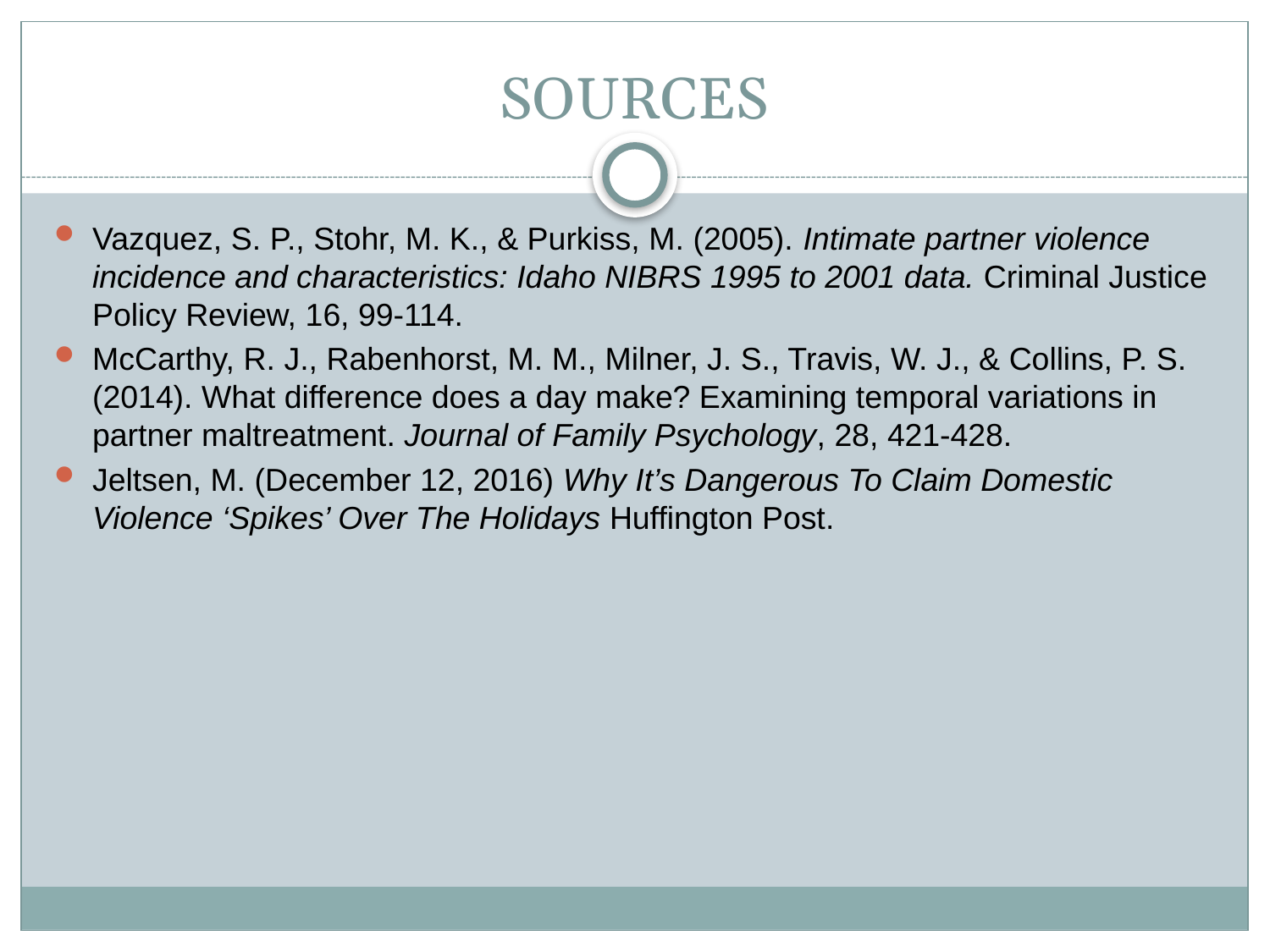

# SOURCES
Vazquez, S. P., Stohr, M. K., & Purkiss, M. (2005). Intimate partner violence incidence and characteristics: Idaho NIBRS 1995 to 2001 data. Criminal Justice Policy Review, 16, 99-114.
McCarthy, R. J., Rabenhorst, M. M., Milner, J. S., Travis, W. J., & Collins, P. S. (2014). What difference does a day make? Examining temporal variations in partner maltreatment. Journal of Family Psychology, 28, 421-428.
Jeltsen, M. (December 12, 2016) Why It’s Dangerous To Claim Domestic Violence ‘Spikes’ Over The Holidays Huffington Post.